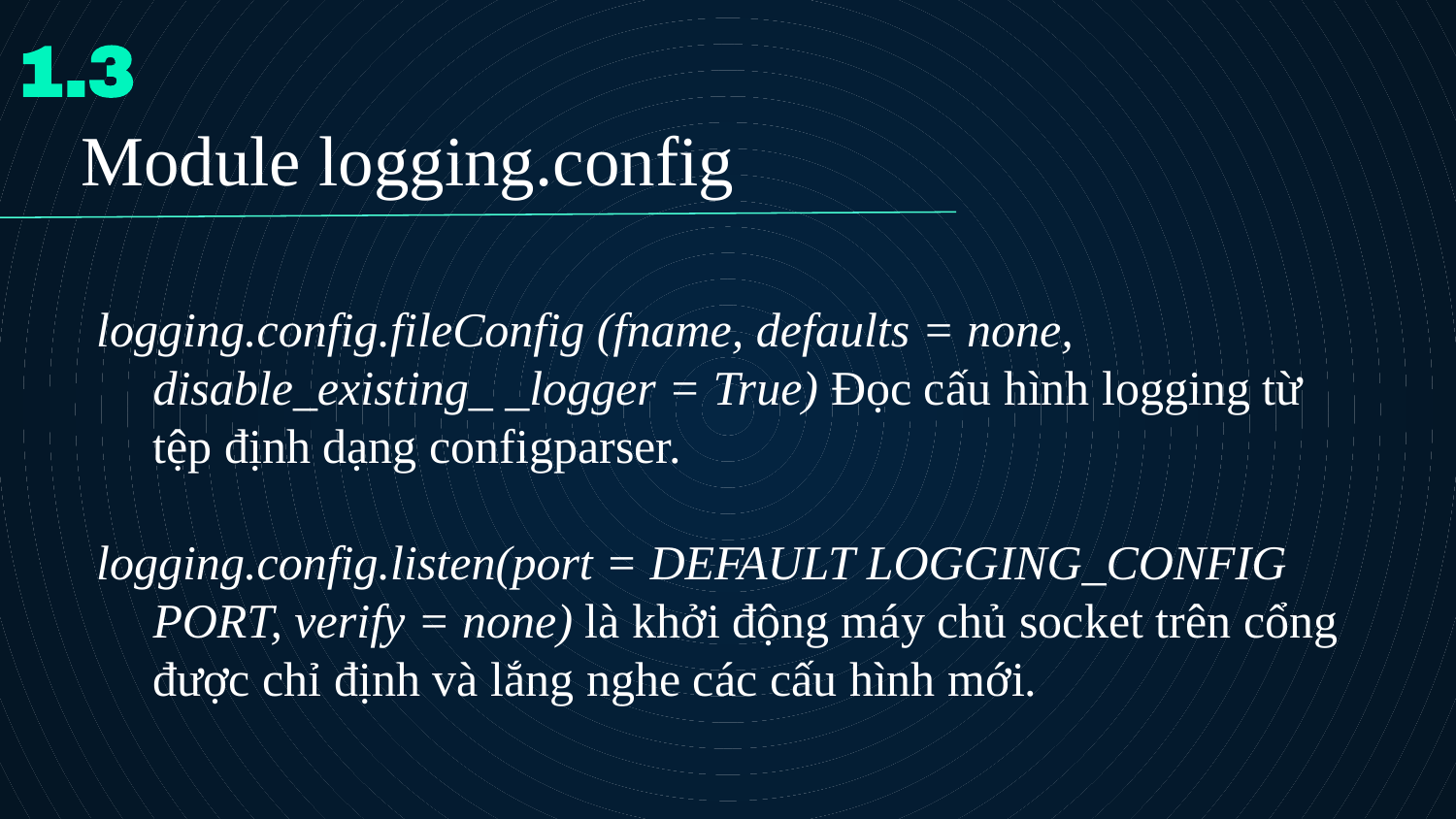

1.3
# Module logging.config
logging.config.fileConfig (fname, defaults = none, disable_existing_ _logger = True) Đọc cấu hình logging từ tệp định dạng configparser.

logging.config.listen(port = DEFAULT LOGGING_CONFIG PORT, verify = none) là khởi động máy chủ socket trên cổng được chỉ định và lắng nghe các cấu hình mới.